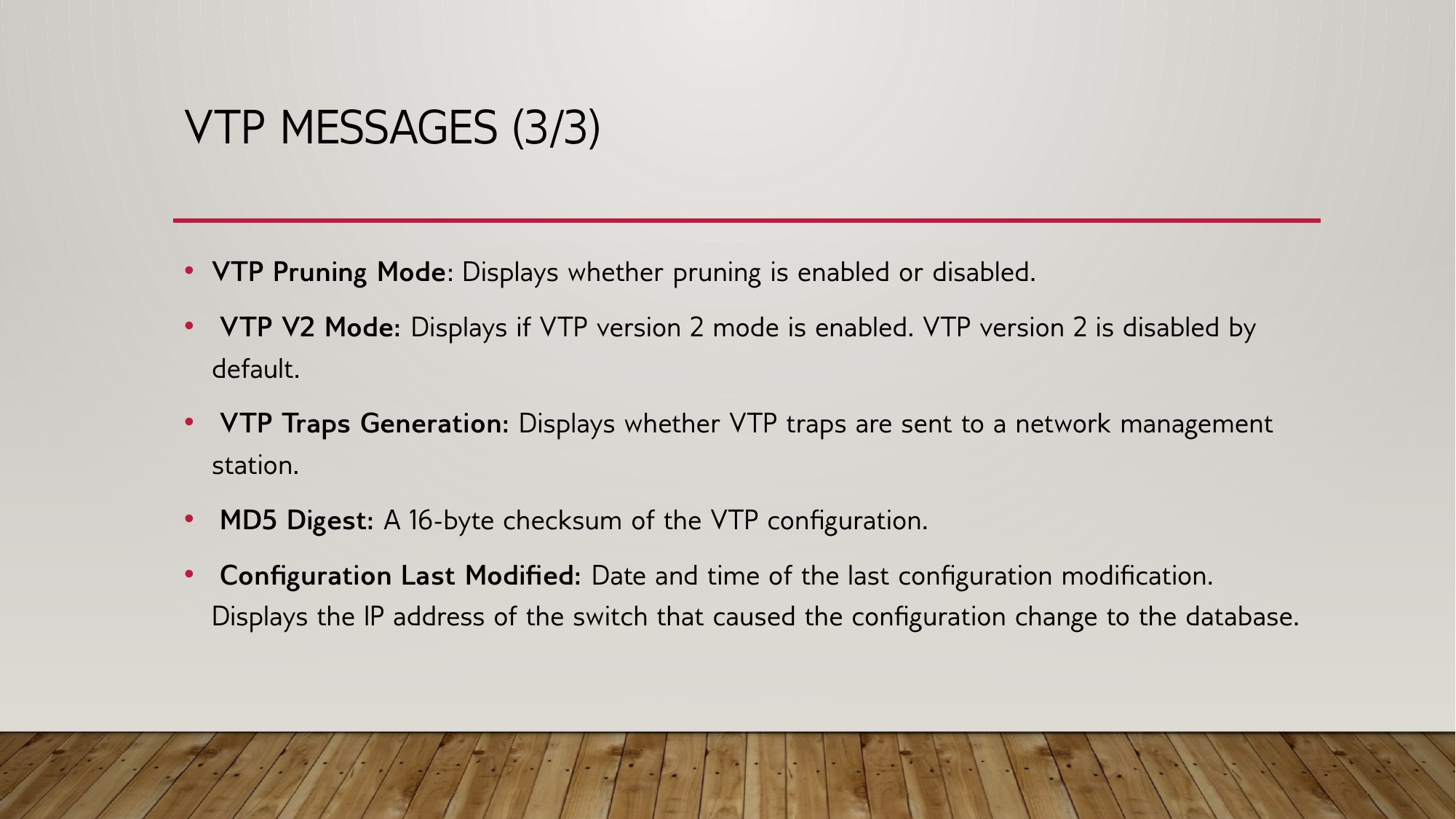

# Vtp messages (3/3)
VTP Pruning Mode: Displays whether pruning is enabled or disabled.
 VTP V2 Mode: Displays if VTP version 2 mode is enabled. VTP version 2 is disabled by default.
 VTP Traps Generation: Displays whether VTP traps are sent to a network management station.
 MD5 Digest: A 16-byte checksum of the VTP configuration.
 Configuration Last Modified: Date and time of the last configuration modification. Displays the IP address of the switch that caused the configuration change to the database.